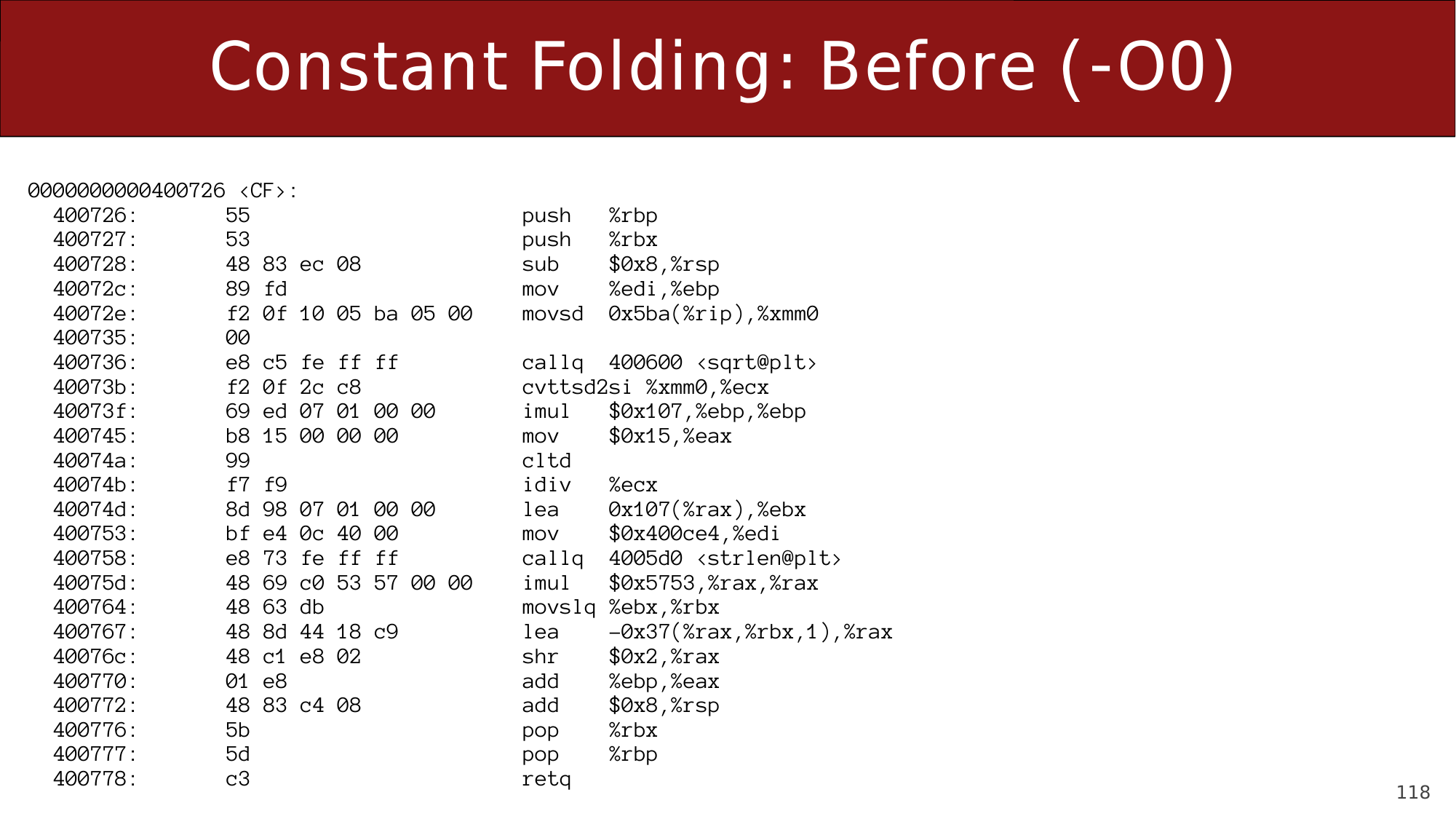

# Constant Folding: Before (-O0)

0000000000400726 <CF>:
  400726:       55                      push   %rbp
  400727:       53                      push   %rbx
  400728:       48 83 ec 08             sub    $0x8,%rsp
  40072c:       89 fd                   mov    %edi,%ebp
  40072e:       f2 0f 10 05 ba 05 00    movsd  0x5ba(%rip),%xmm0
  400735:       00
  400736:       e8 c5 fe ff ff          callq  400600 <sqrt@plt>
  40073b:       f2 0f 2c c8             cvttsd2si %xmm0,%ecx
  40073f:       69 ed 07 01 00 00       imul   $0x107,%ebp,%ebp
  400745:       b8 15 00 00 00          mov    $0x15,%eax
  40074a:       99                      cltd
  40074b:       f7 f9                   idiv   %ecx
  40074d:       8d 98 07 01 00 00       lea    0x107(%rax),%ebx
  400753:       bf e4 0c 40 00          mov    $0x400ce4,%edi
  400758:       e8 73 fe ff ff          callq  4005d0 <strlen@plt>
  40075d:       48 69 c0 53 57 00 00    imul   $0x5753,%rax,%rax
  400764:       48 63 db                movslq %ebx,%rbx
  400767:       48 8d 44 18 c9          lea    -0x37(%rax,%rbx,1),%rax
  40076c:       48 c1 e8 02             shr    $0x2,%rax
  400770:       01 e8                   add    %ebp,%eax
  400772:       48 83 c4 08             add    $0x8,%rsp
  400776:       5b                      pop    %rbx
  400777:       5d                      pop    %rbp
  400778:       c3                      retq